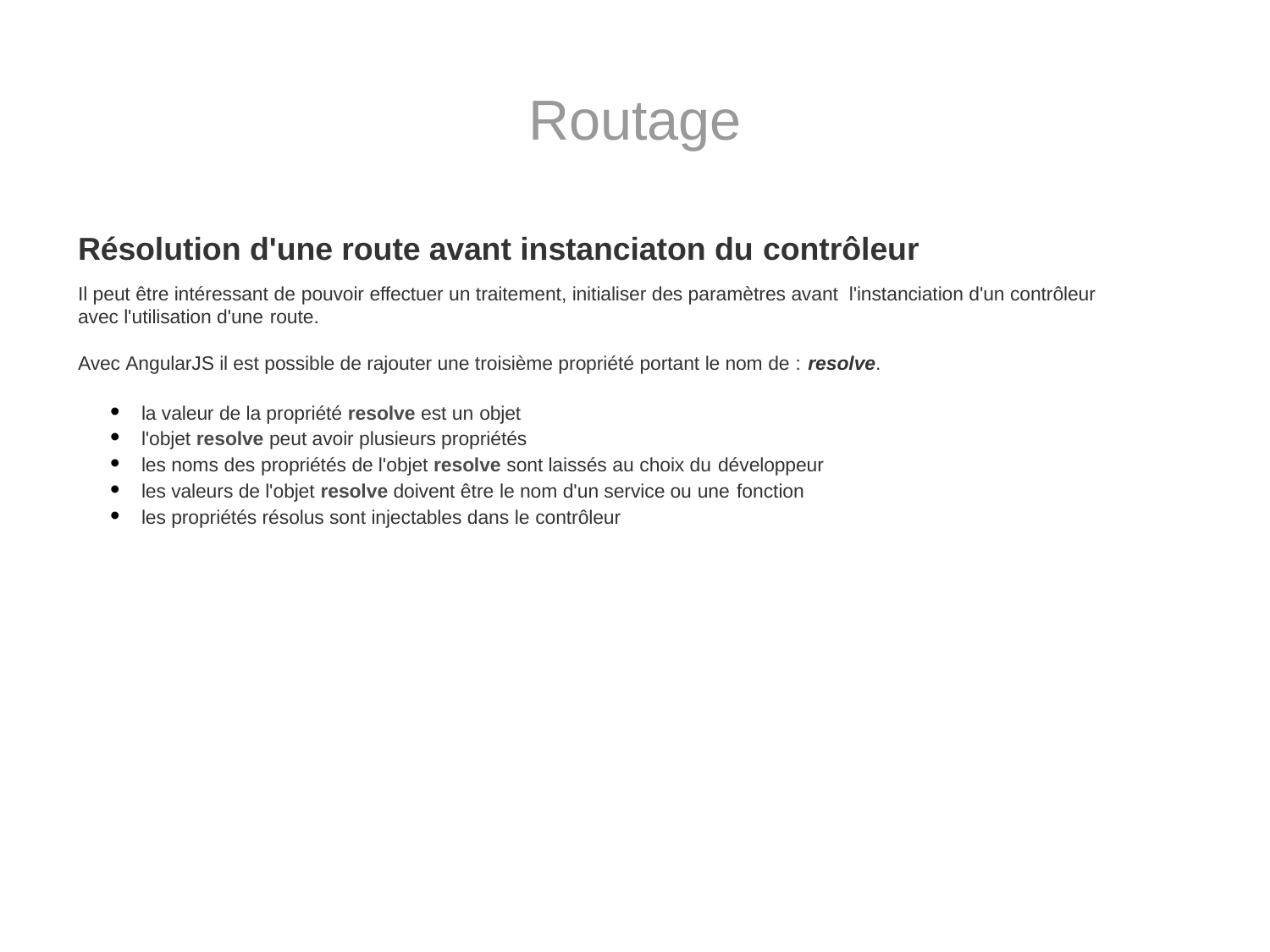

# Routage
Résolution d'une route avant instanciaton du contrôleur
Il peut être intéressant de pouvoir effectuer un traitement, initialiser des paramètres avant  l'instanciation d'un contrôleur avec l'utilisation d'une route.

Avec AngularJS il est possible de rajouter une troisième propriété portant le nom de : resolve.

la valeur de la propriété resolve est un objet
l'objet resolve peut avoir plusieurs propriétés
les noms des propriétés de l'objet resolve sont laissés au choix du développeur
les valeurs de l'objet resolve doivent être le nom d'un service ou une fonction
les propriétés résolus sont injectables dans le contrôleur